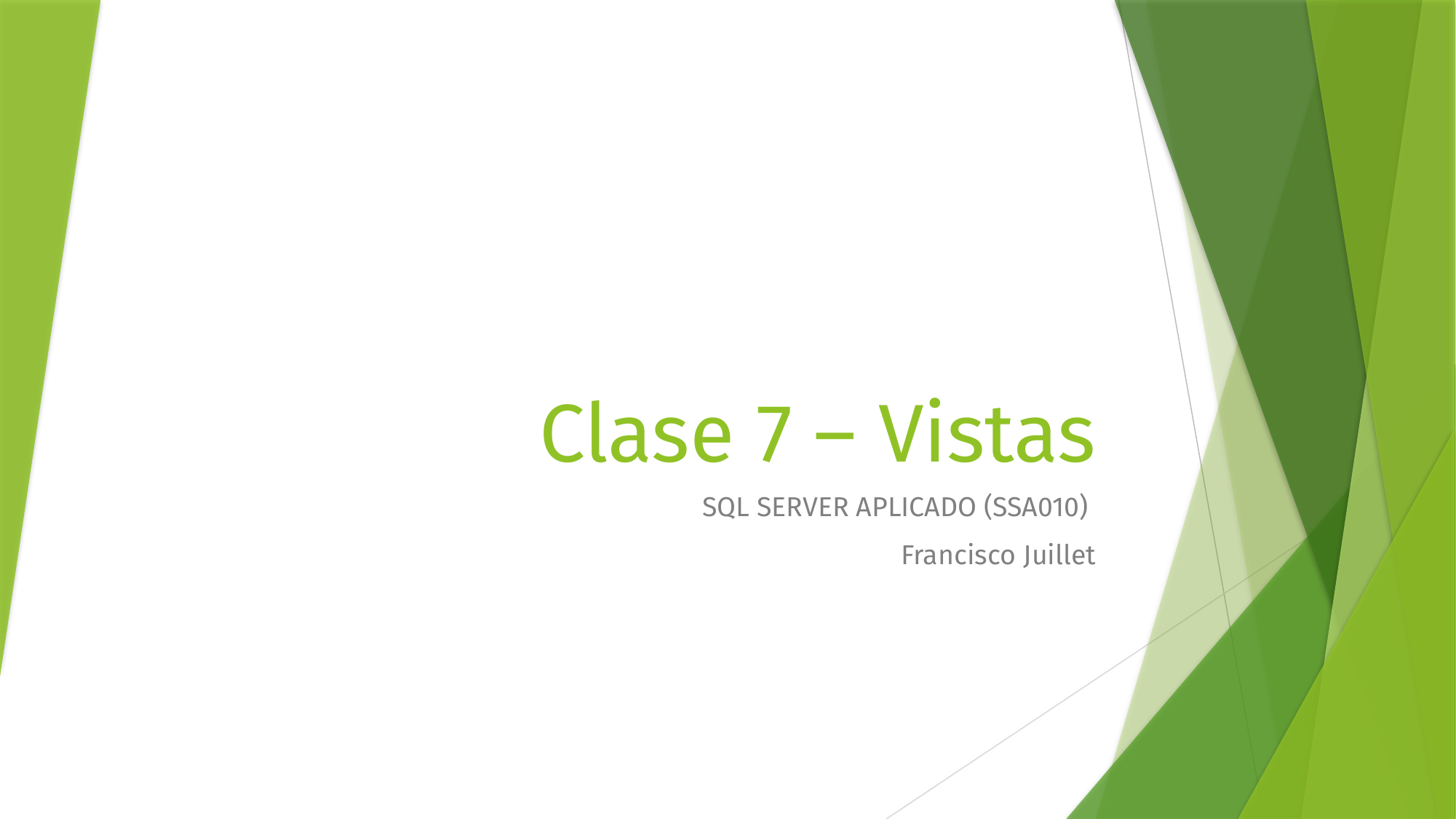

# Clase 7 – Vistas
SQL SERVER APLICADO (SSA010)
Francisco Juillet